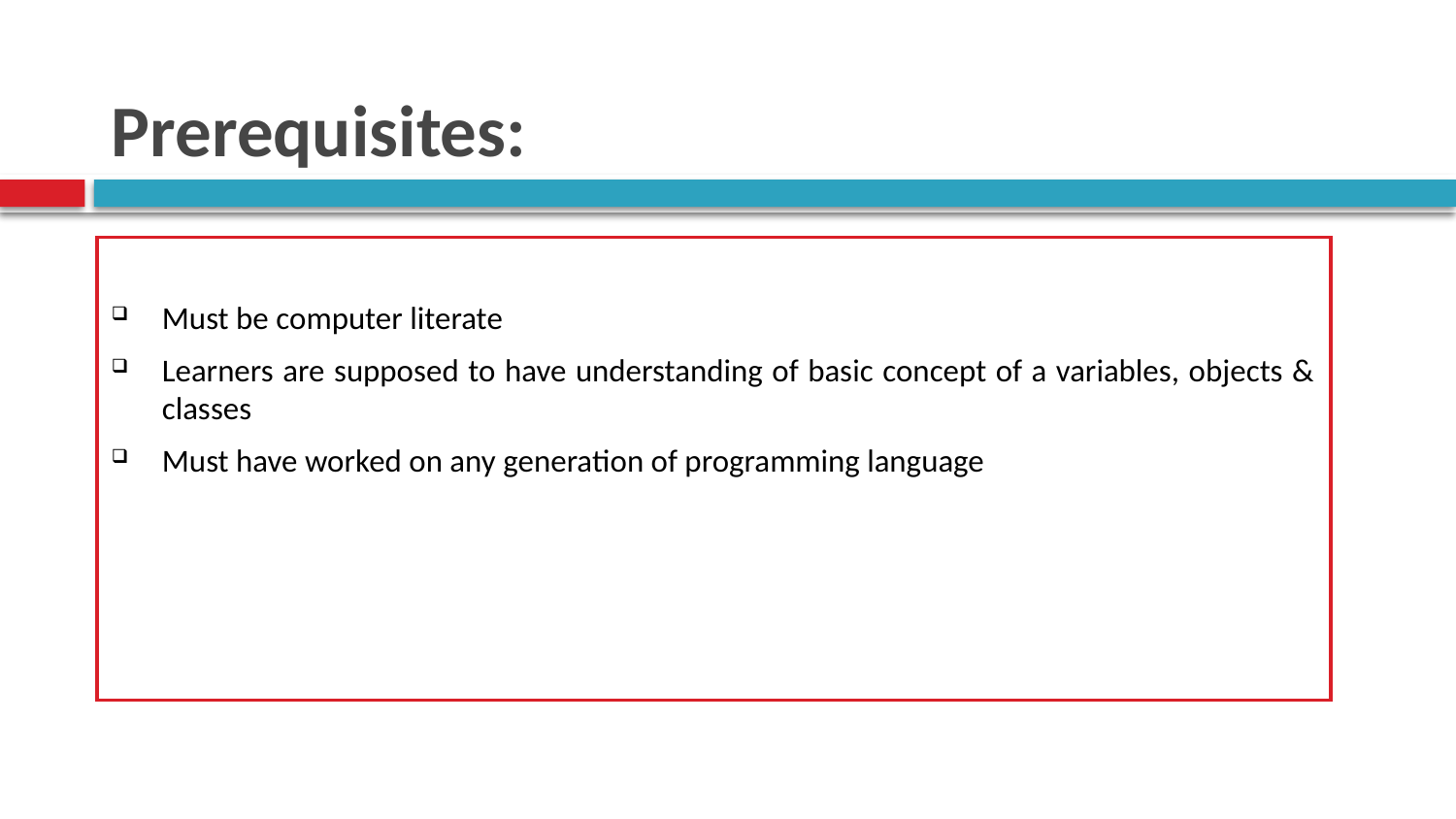

# Prerequisites:

Must be computer literate
Learners are supposed to have understanding of basic concept of a variables, objects & classes
Must have worked on any generation of programming language